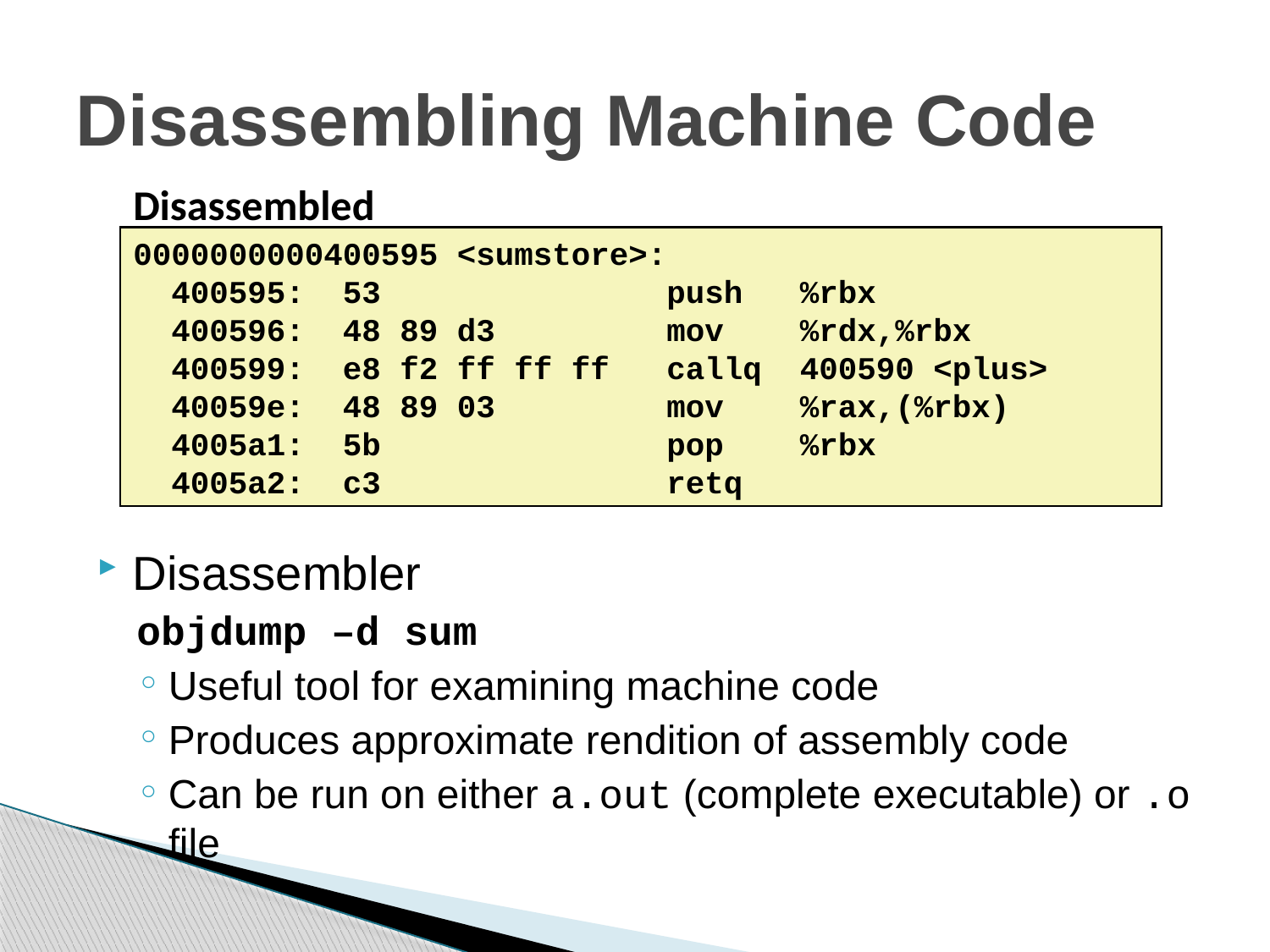

# Disassembling Machine Code
Disassembled

0000000000400595 <sumstore>:
  400595:  53               push   %rbx
  400596:  48 89 d3         mov    %rdx,%rbx
  400599:  e8 f2 ff ff ff   callq  400590 <plus>
  40059e:  48 89 03         mov    %rax,(%rbx)
  4005a1:  5b               pop    %rbx
  4005a2:  c3               retq
Disassembler
objdump –d sum
Useful tool for examining machine code
Produces approximate rendition of assembly code
Can be run on either a.out (complete executable) or .o file